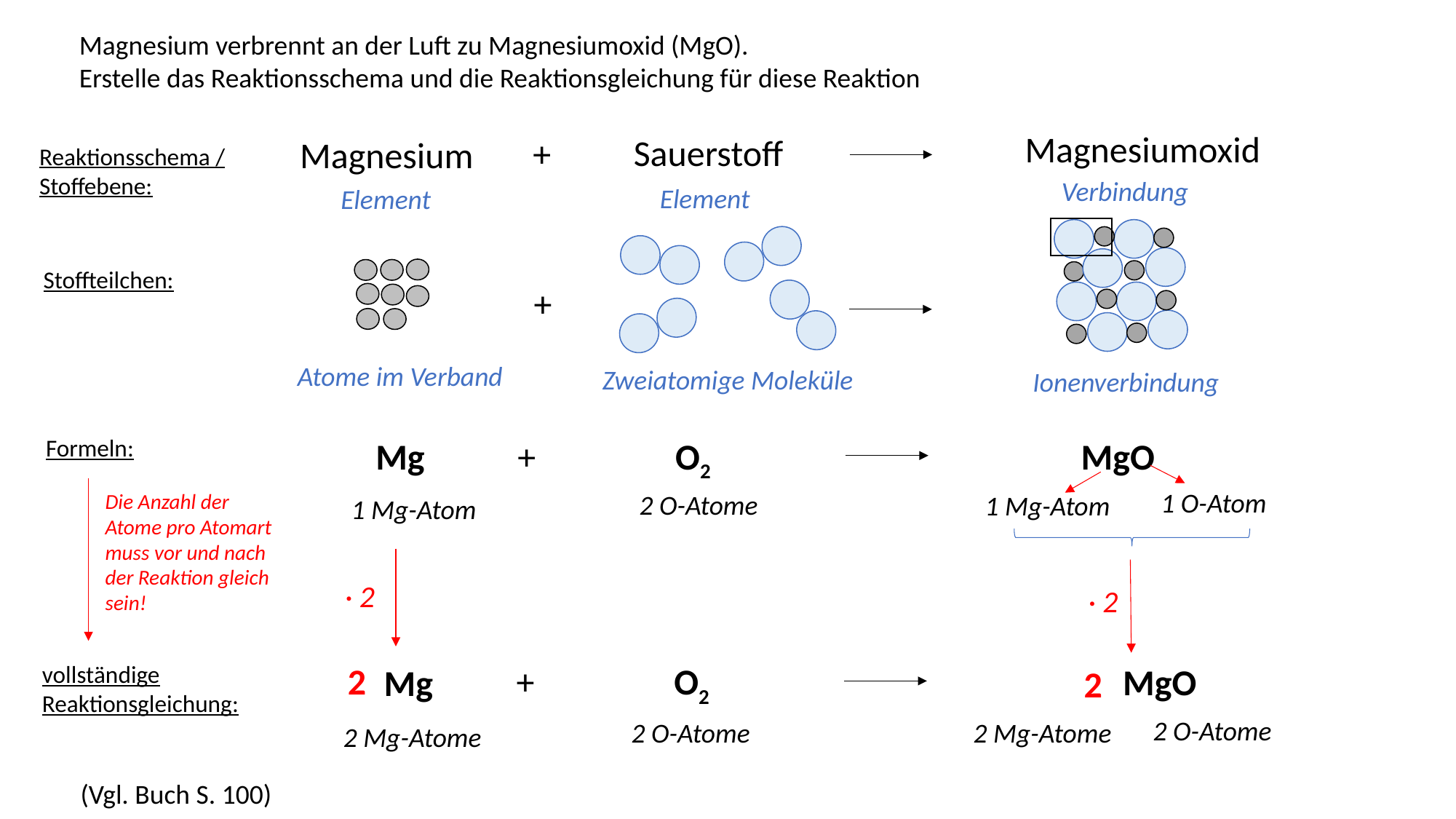

Magnesium verbrennt an der Luft zu Magnesiumoxid (MgO).
Erstelle das Reaktionsschema und die Reaktionsgleichung für diese Reaktion
Magnesiumoxid
Sauerstoff
+
Magnesium
Reaktionsschema / Stoffebene:
Verbindung
Element
Element

Stoffteilchen:

+

Atome im Verband
Zweiatomige Moleküle
Ionenverbindung

Formeln:
+
O2
Mg
MgO
1 O-Atom
Die Anzahl der Atome pro Atomart muss vor und nach der Reaktion gleich sein!
2 O-Atome
1 Mg-Atom
1 Mg-Atom
· 2
· 2
2
+
O2
vollständige Reaktionsgleichung:
MgO
Mg
2
2 O-Atome
2 O-Atome
2 Mg-Atome
2 Mg-Atome
(Vgl. Buch S. 100)